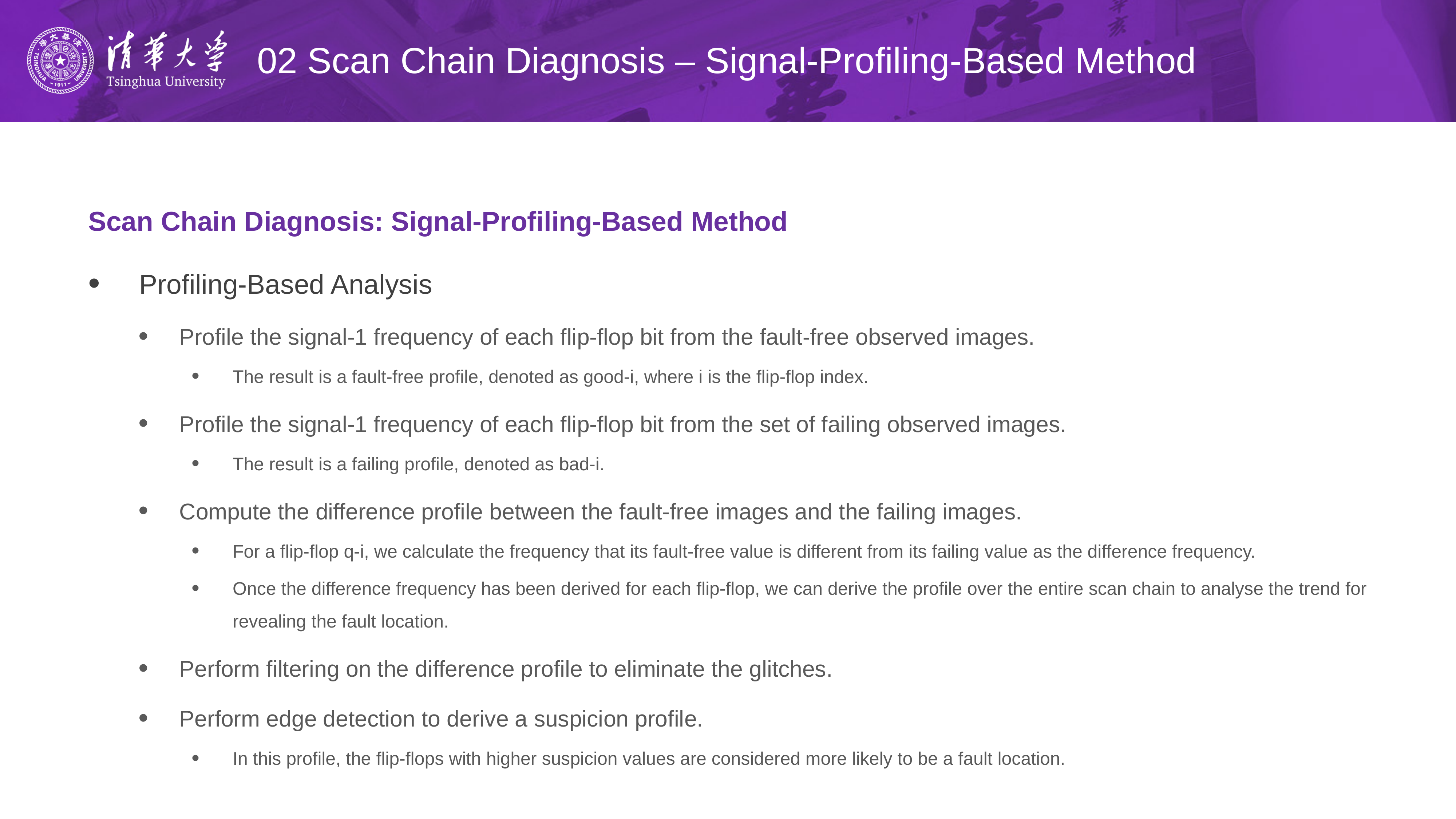

# 02 Scan Chain Diagnosis – Signal-Profiling-Based Method
Scan Chain Diagnosis: Signal-Profiling-Based Method
Profiling-Based Analysis
Profile the signal-1 frequency of each flip-flop bit from the fault-free observed images.
The result is a fault-free profile, denoted as good-i, where i is the flip-flop index.
Profile the signal-1 frequency of each flip-flop bit from the set of failing observed images.
The result is a failing profile, denoted as bad-i.
Compute the difference profile between the fault-free images and the failing images.
For a flip-flop q-i, we calculate the frequency that its fault-free value is different from its failing value as the difference frequency.
Once the difference frequency has been derived for each flip-flop, we can derive the profile over the entire scan chain to analyse the trend for revealing the fault location.
Perform filtering on the difference profile to eliminate the glitches.
Perform edge detection to derive a suspicion profile.
In this profile, the flip-flops with higher suspicion values are considered more likely to be a fault location.